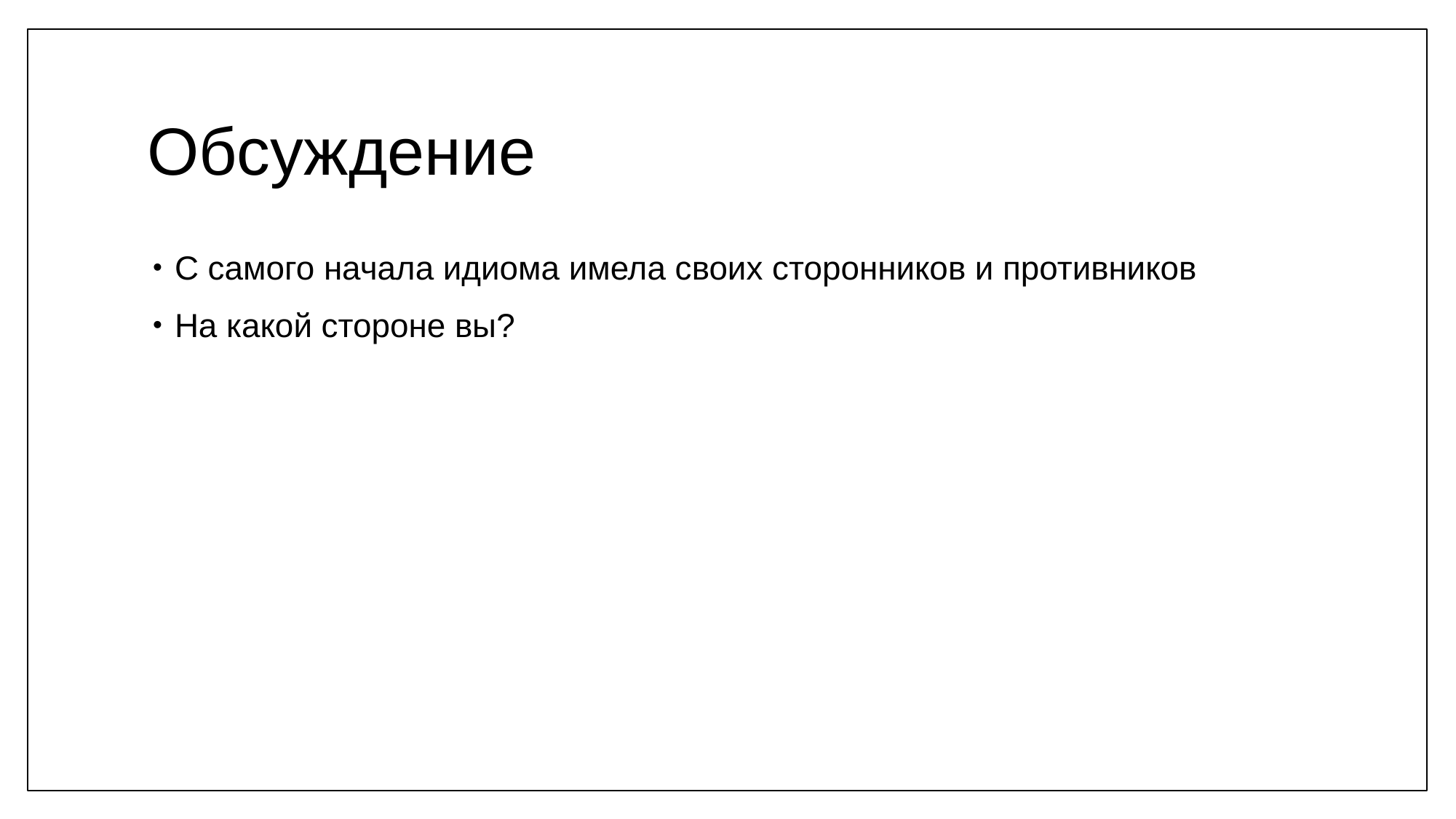

# Обсуждение
С самого начала идиома имела своих сторонников и противников
На какой стороне вы?